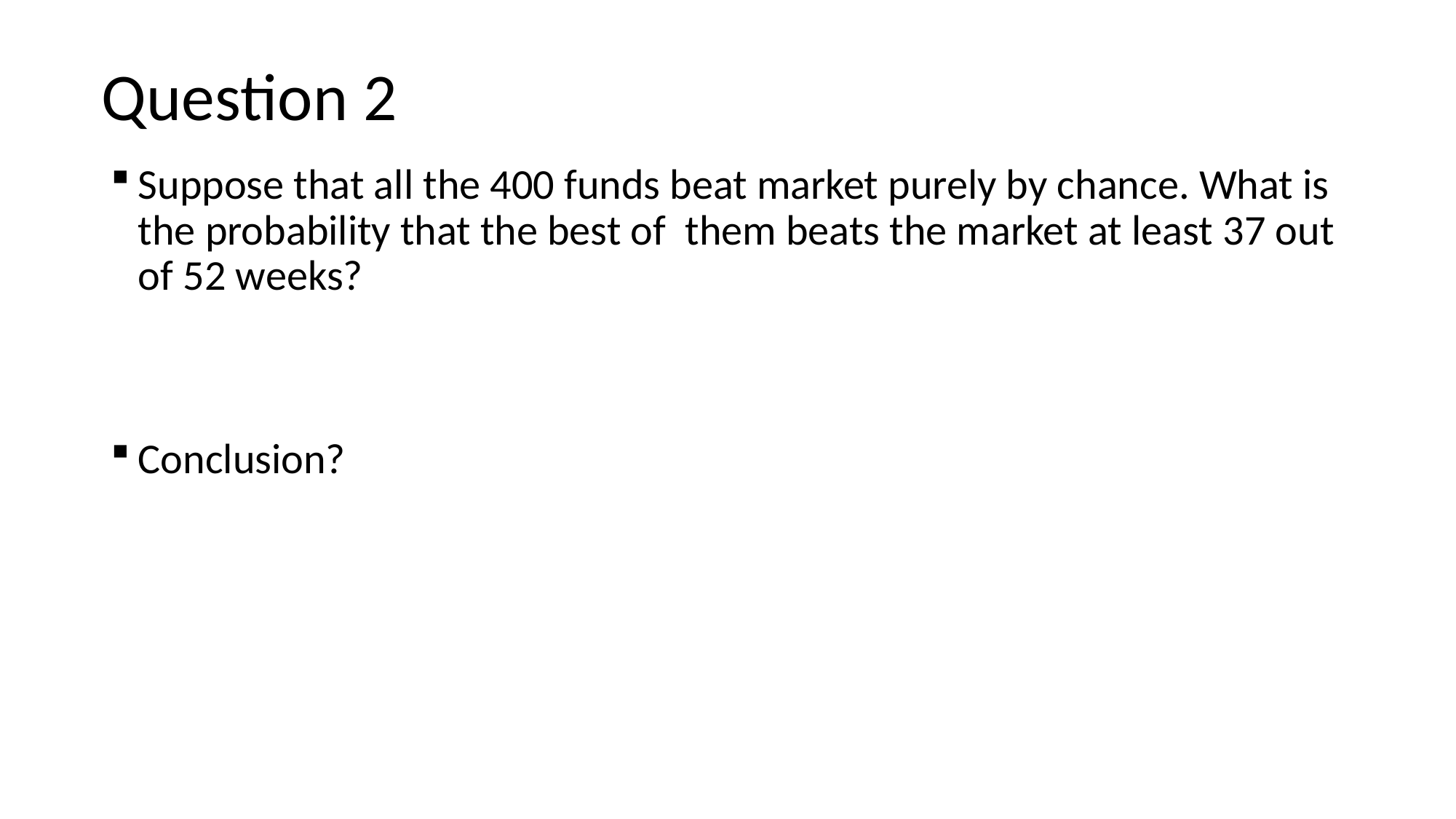

# Question 2
Suppose that all the 400 funds beat market purely by chance. What is the probability that the best of  them beats the market at least 37 out of 52 weeks?

Conclusion?